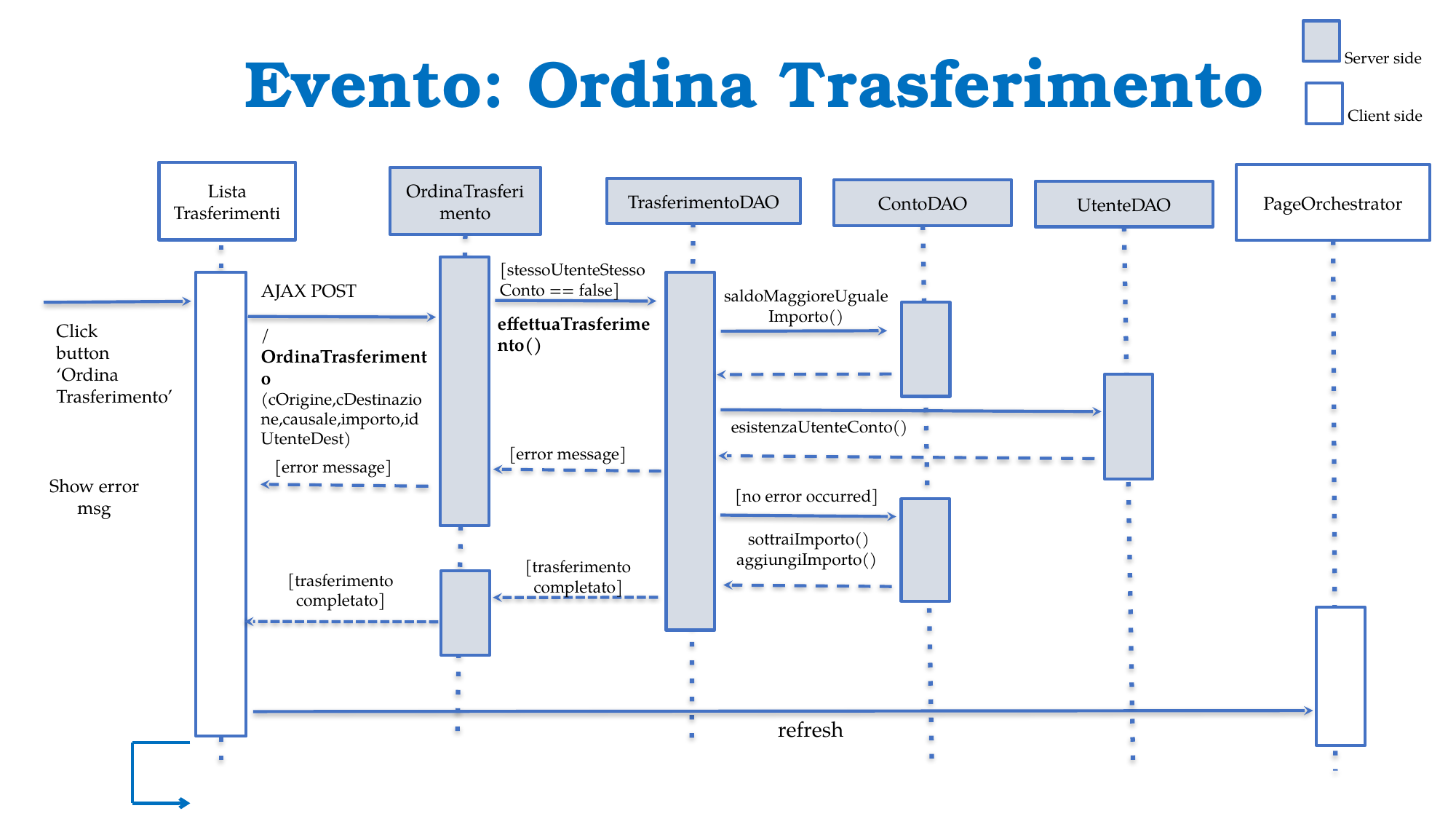

# Evento: Ordina Trasferimento
Server side

Client side
Lista Trasferimenti
PageOrchestrator
OrdinaTrasferimento
TrasferimentoDAO
ContoDAO
UtenteDAO
[stessoUtenteStessoConto == false]

AJAX POST

/OrdinaTrasferimento
(cOrigine,cDestinazione,causale,importo,idUtenteDest)
saldoMaggioreUgualeImporto()

effettuaTrasferimento()
Click
button
‘Ordina
Trasferimento’

esistenzaUtenteConto()

[error message]
[error message]
Show error msg
[no error occurred]

 sottraiImporto()
aggiungiImporto()

[trasferimento completato]
[trasferimento completato]

refresh